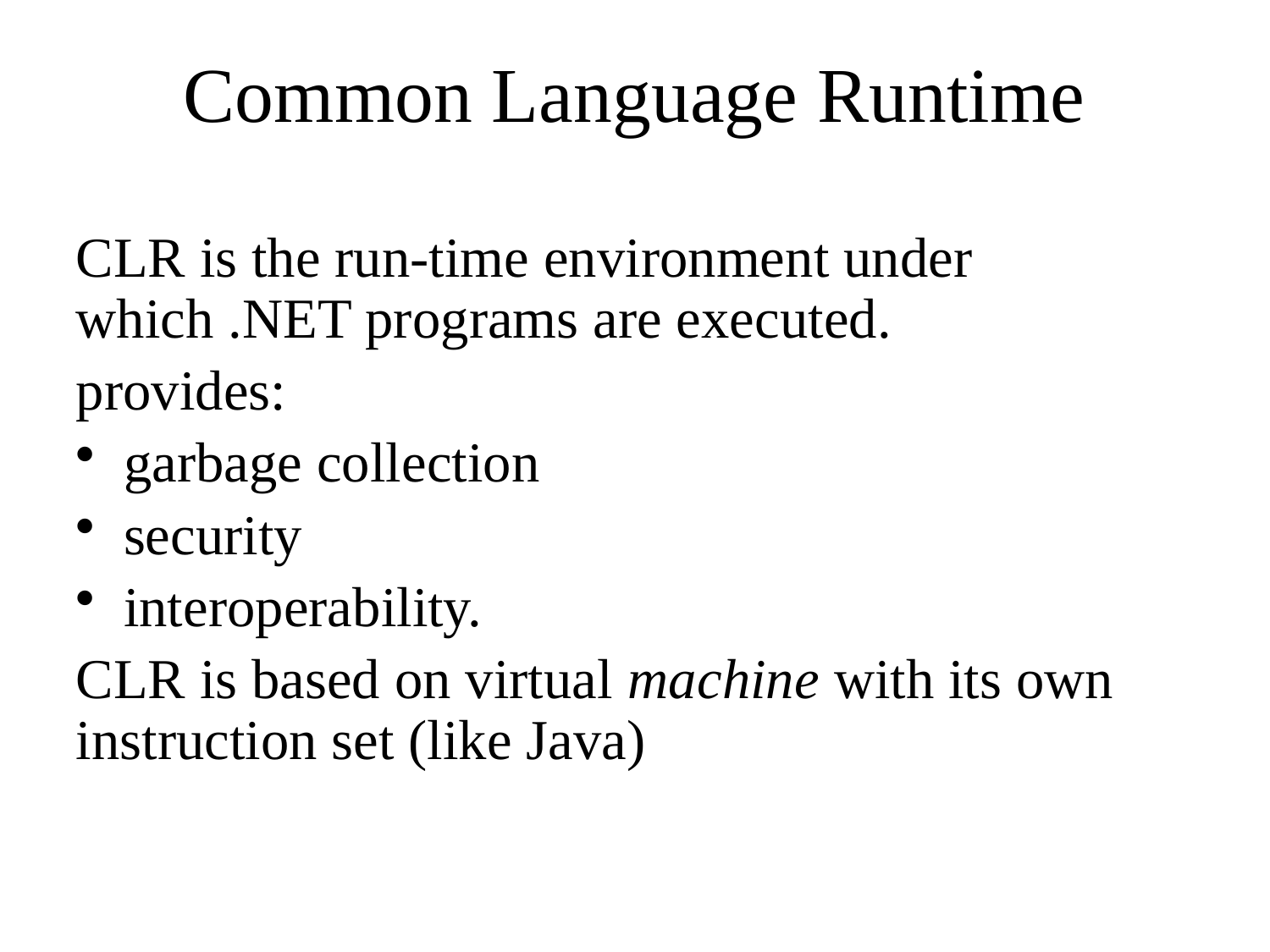

# Common Language Runtime
CLR is the run-time environment under which .NET programs are executed.
provides:
garbage collection
security
interoperability.
CLR is based on virtual machine with its own instruction set (like Java)